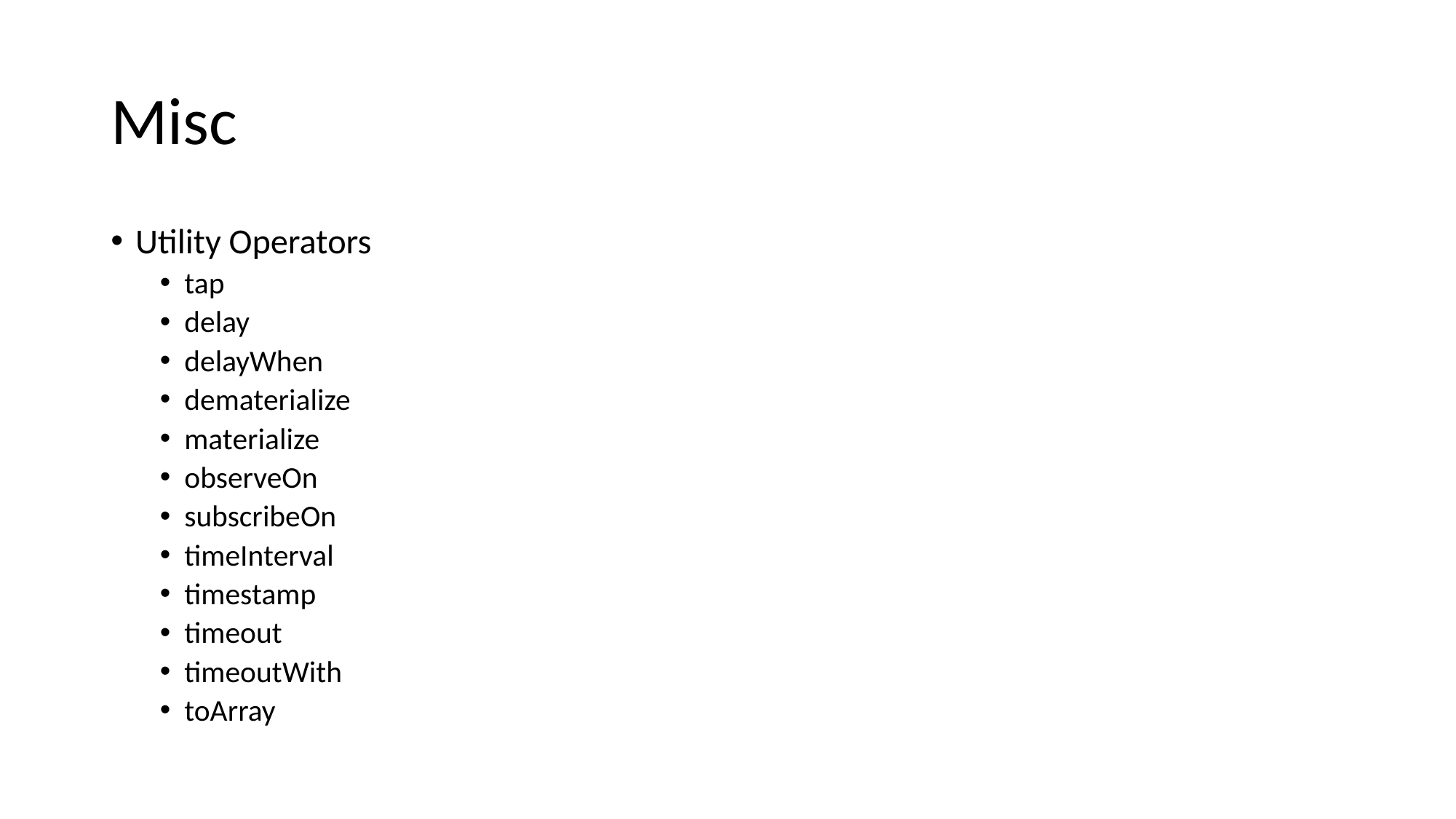

# Misc
Utility Operators
tap
delay
delayWhen
dematerialize
materialize
observeOn
subscribeOn
timeInterval
timestamp
timeout
timeoutWith
toArray